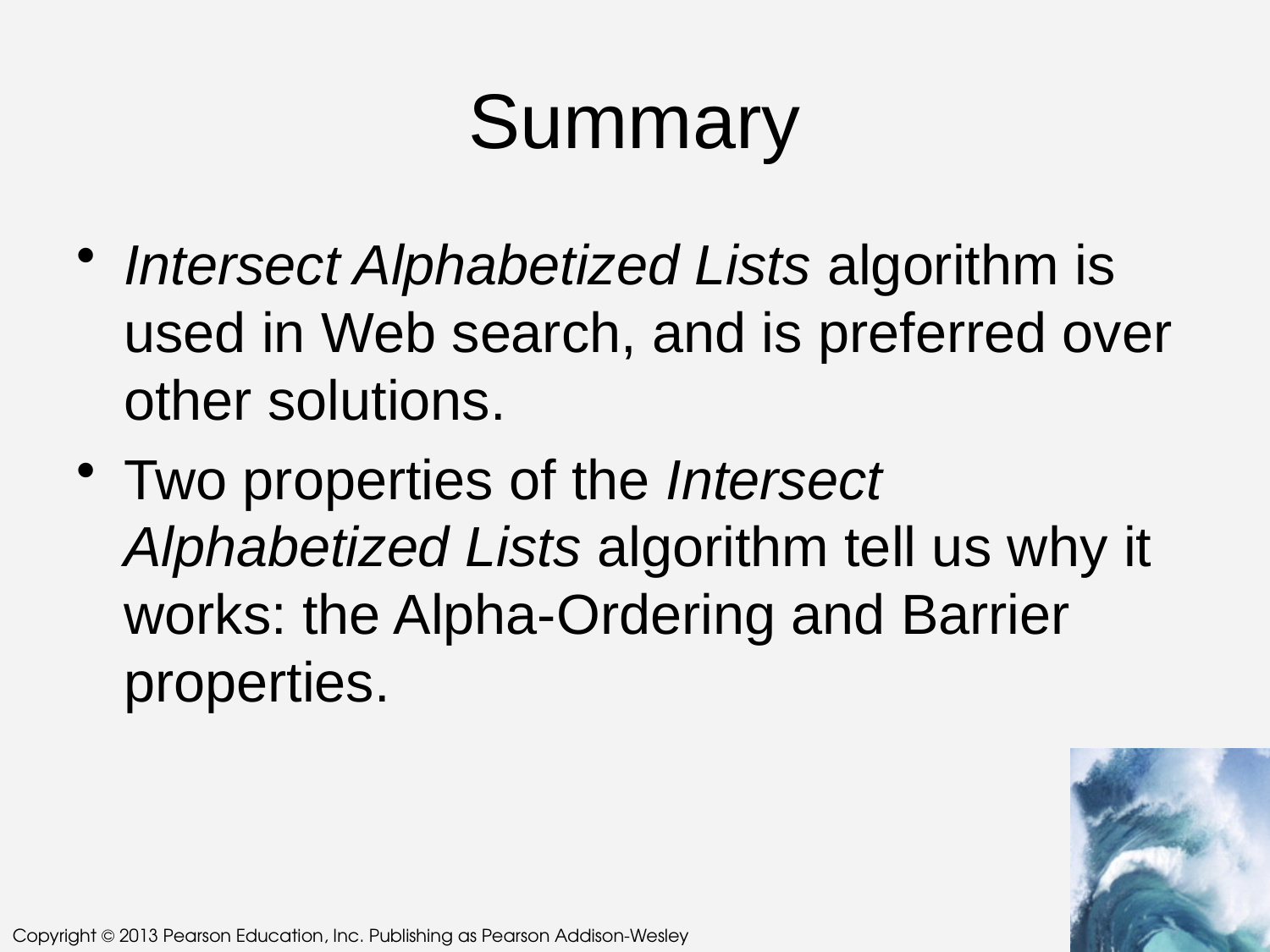

# Summary
Intersect Alphabetized Lists algorithm is used in Web search, and is preferred over other solutions.
Two properties of the Intersect Alphabetized Lists algorithm tell us why it works: the Alpha-Ordering and Barrier properties.